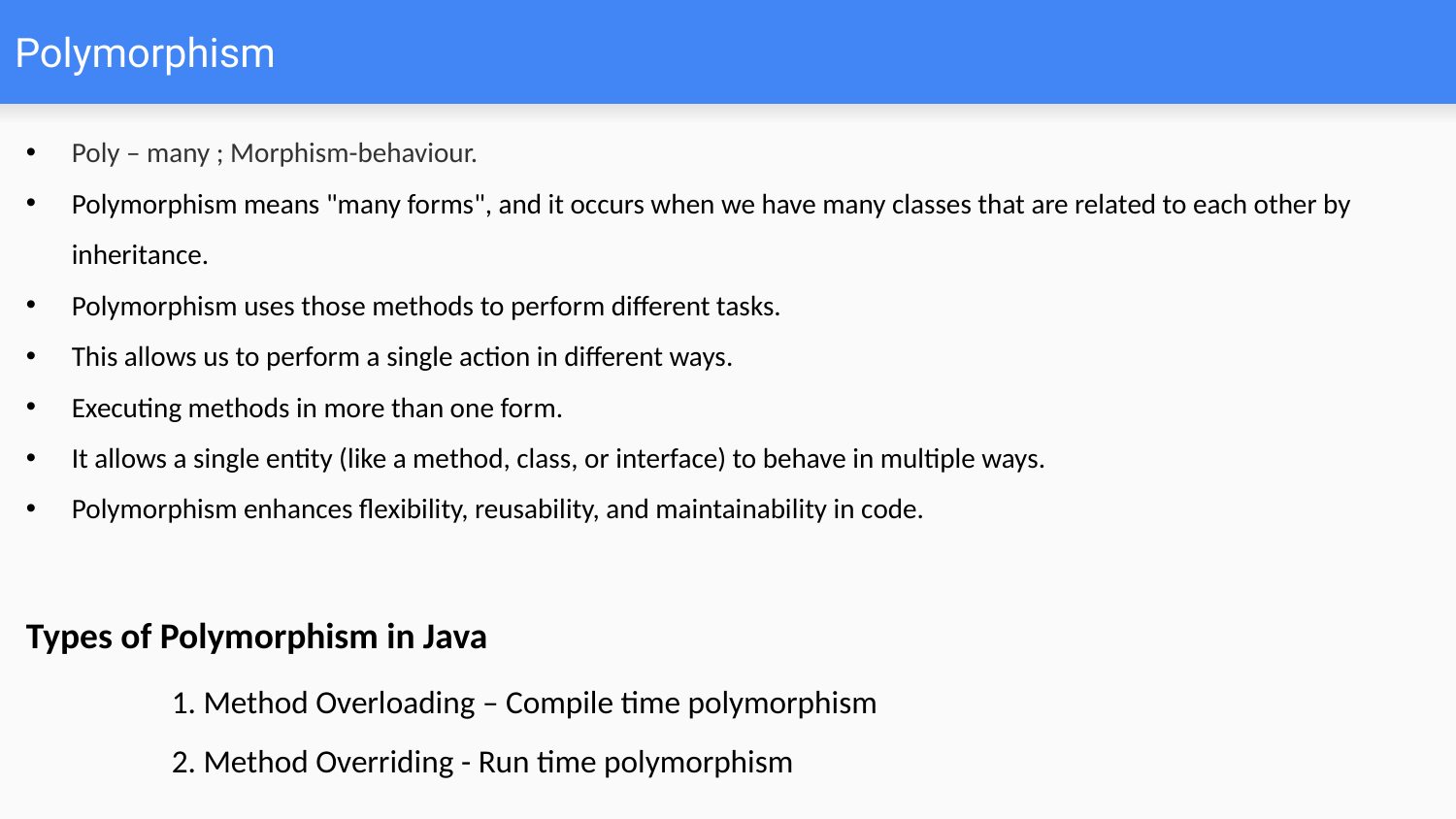

# Polymorphism
Poly – many ; Morphism-behaviour.
Polymorphism means "many forms", and it occurs when we have many classes that are related to each other by inheritance.
Polymorphism uses those methods to perform different tasks.
This allows us to perform a single action in different ways.
Executing methods in more than one form.
It allows a single entity (like a method, class, or interface) to behave in multiple ways.
Polymorphism enhances flexibility, reusability, and maintainability in code.

Types of Polymorphism in Java
	1. Method Overloading – Compile time polymorphism
	2. Method Overriding - Run time polymorphism